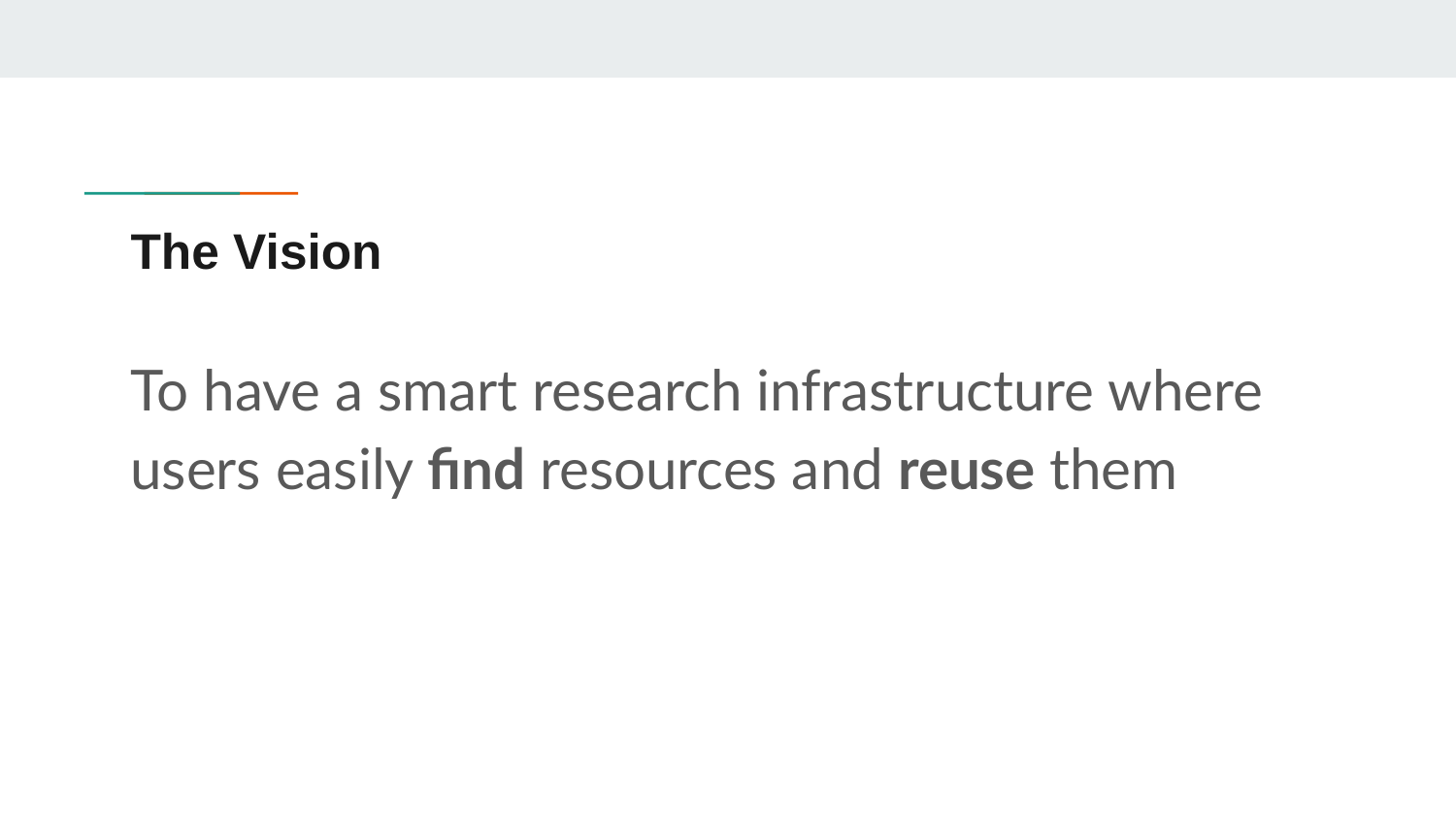

# The Vision
To have a smart research infrastructure where users easily find resources and reuse them